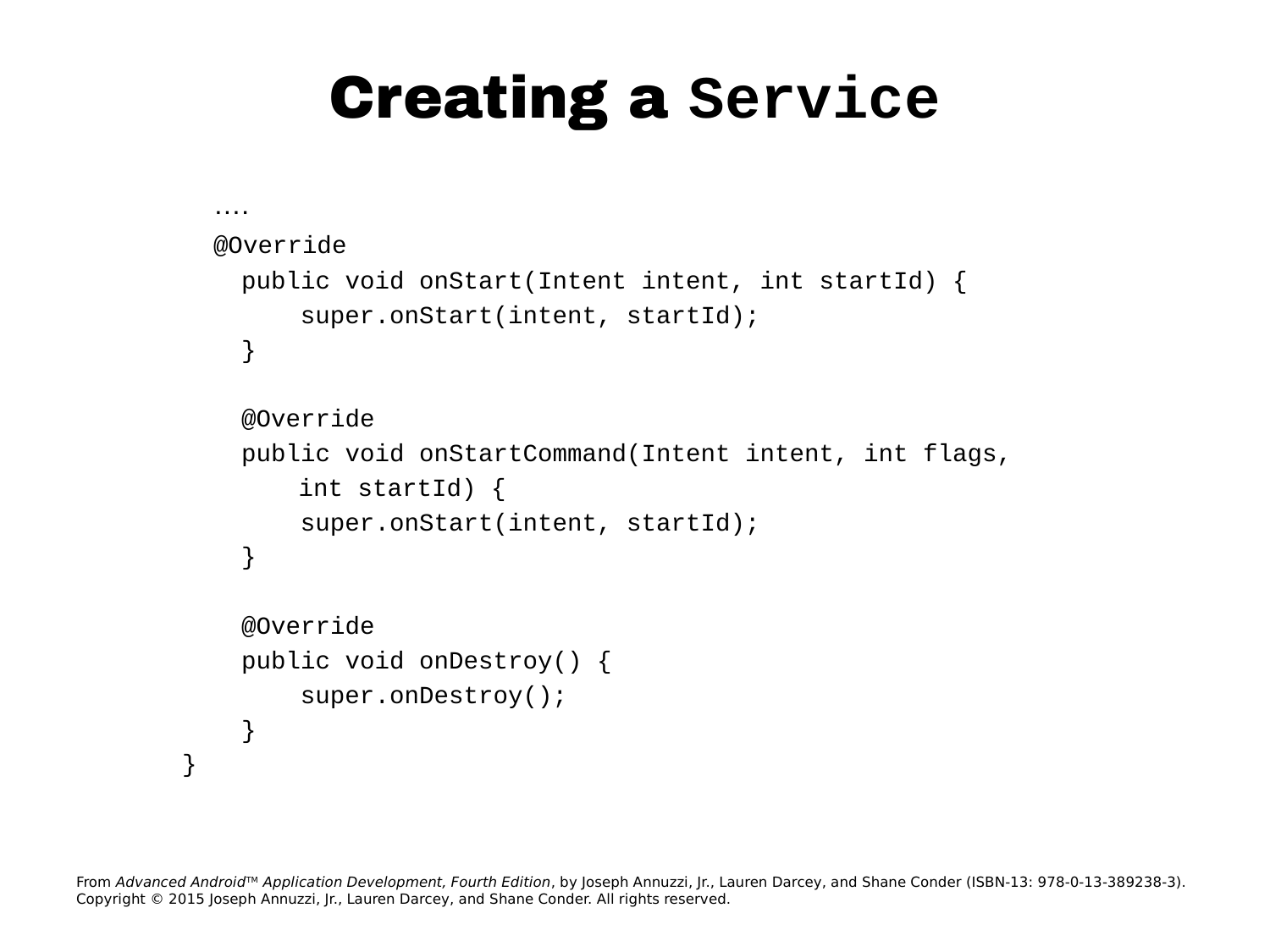

# Creating a Service
    ….
    @Override
    public void onStart(Intent intent, int startId) {
        super.onStart(intent, startId);
    }

    @Override
    public void onStartCommand(Intent intent, int flags,
int startId) {
        super.onStart(intent, startId);
    }

    @Override
    public void onDestroy() {
        super.onDestroy();
    }
}
From Advanced AndroidTM Application Development, Fourth Edition, by Joseph Annuzzi, Jr., Lauren Darcey, and Shane Conder (ISBN-13: 978-0-13-389238-3). Copyright © 2015 Joseph Annuzzi, Jr., Lauren Darcey, and Shane Conder. All rights reserved.